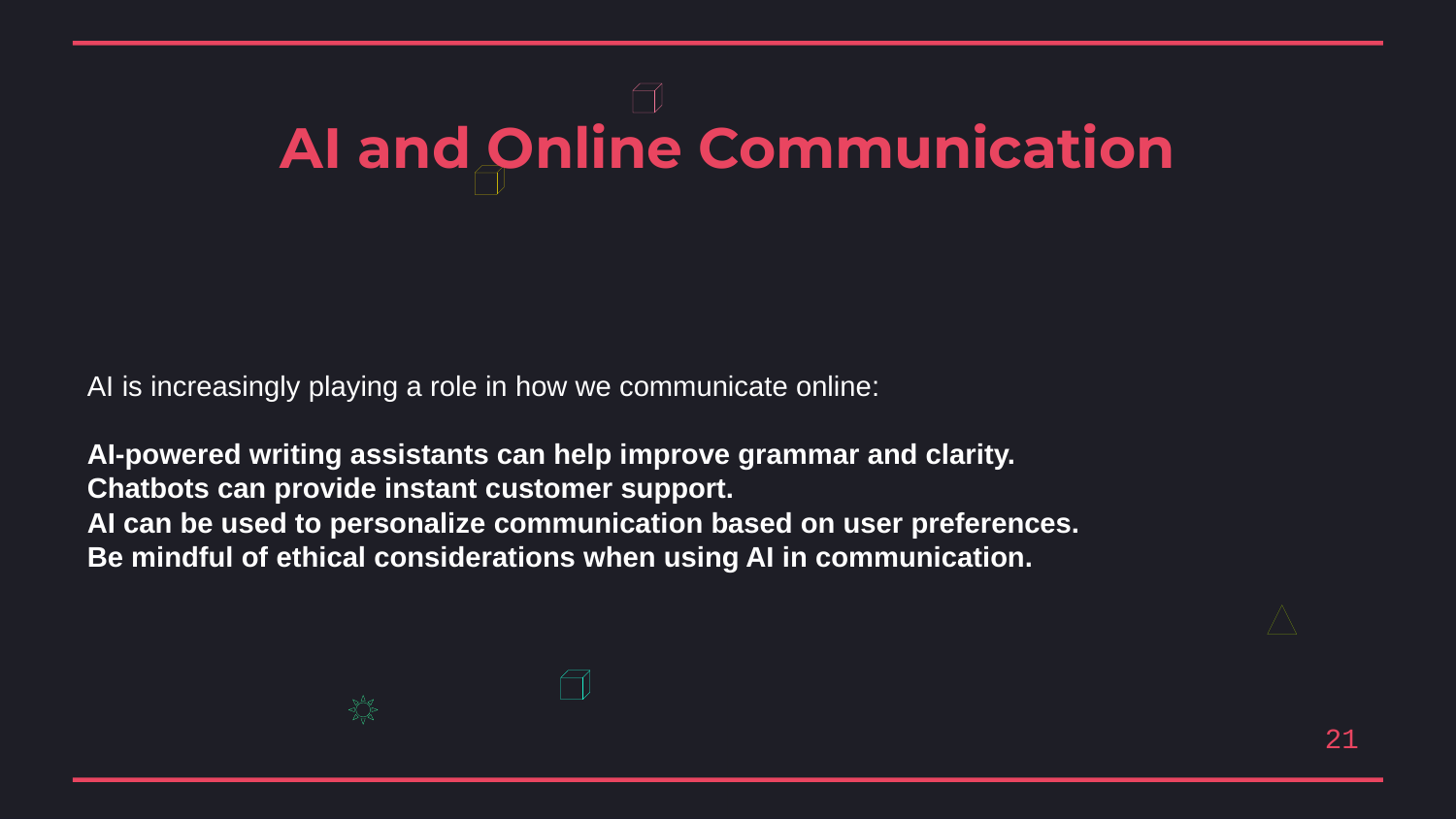

AI and Online Communication

AI is increasingly playing a role in how we communicate online:

AI-powered writing assistants can help improve grammar and clarity.
Chatbots can provide instant customer support.
AI can be used to personalize communication based on user preferences.
Be mindful of ethical considerations when using AI in communication.

21